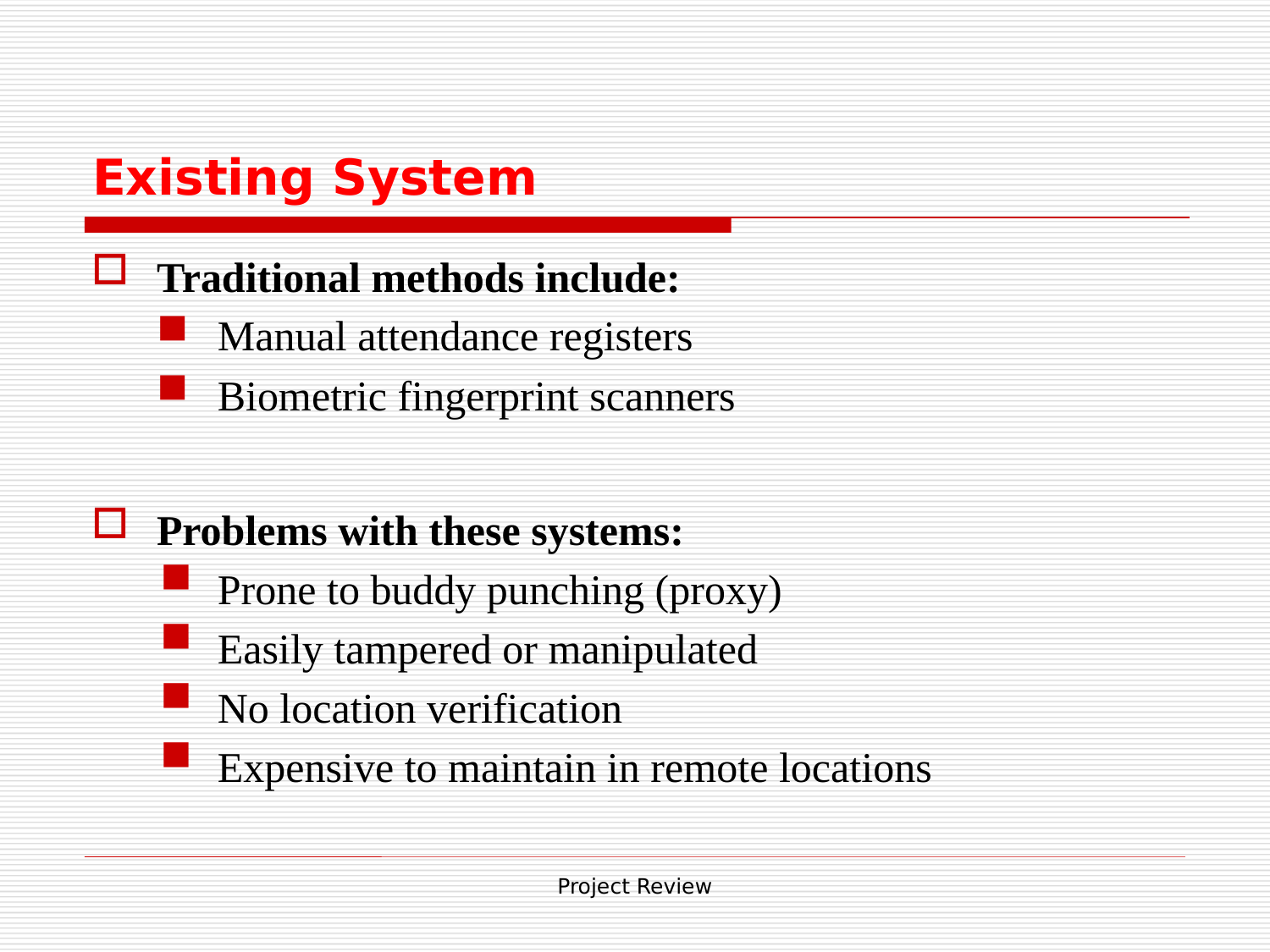

# Existing System
Traditional methods include:
Manual attendance registers
Biometric fingerprint scanners

Problems with these systems:
Prone to buddy punching (proxy)
Easily tampered or manipulated
No location verification
Expensive to maintain in remote locations

Project Review
3